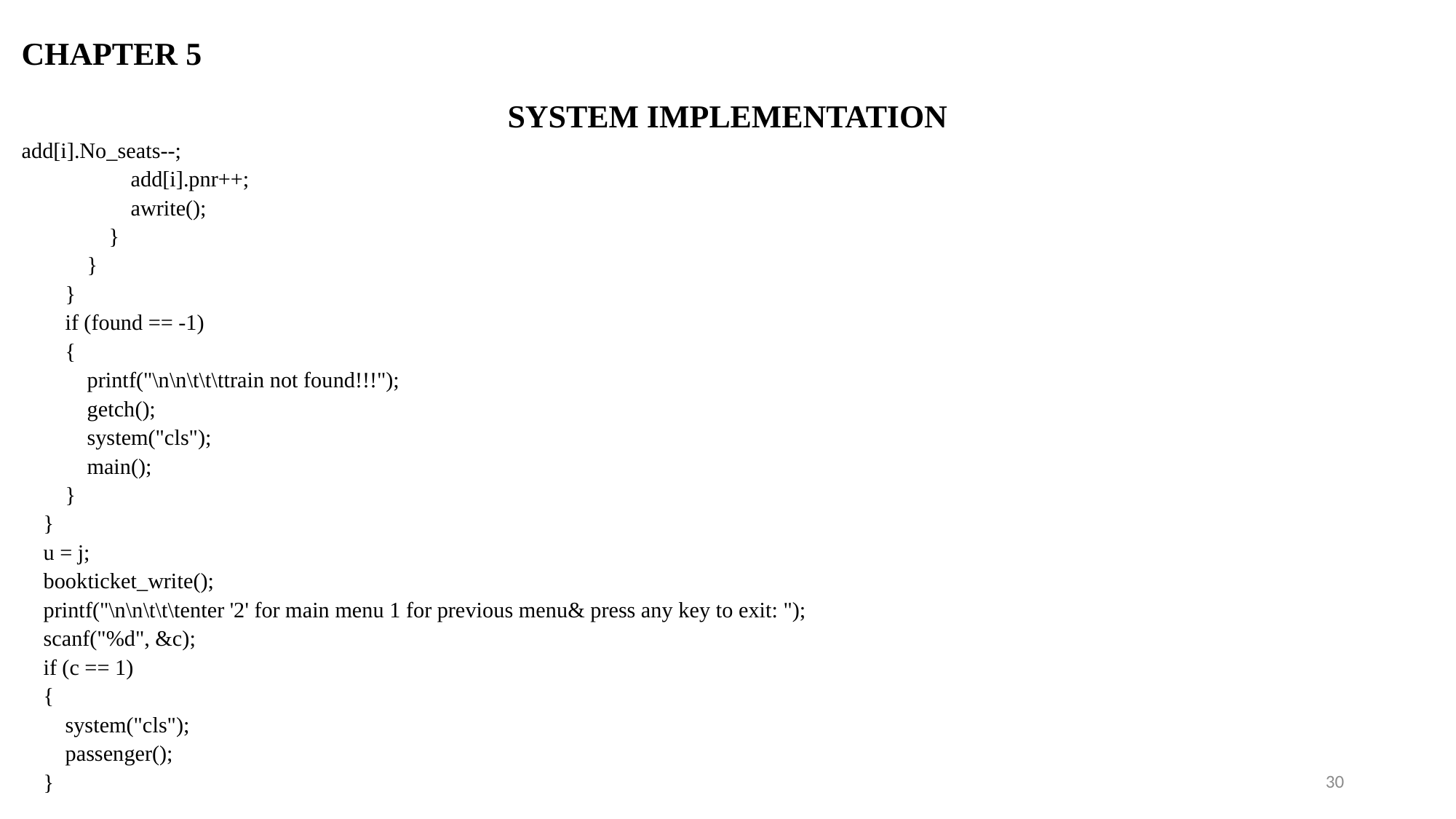

CHAPTER 5
SYSTEM IMPLEMENTATION
add[i].No_seats--;
                    add[i].pnr++;
                    awrite();
                }
            }
        }
        if (found == -1)
        {
            printf("\n\n\t\t\ttrain not found!!!");
            getch();
            system("cls");
            main();
        }
    }
    u = j;
    bookticket_write();
    printf("\n\n\t\t\tenter '2' for main menu 1 for previous menu& press any key to exit: ");
    scanf("%d", &c);
    if (c == 1)
    {
        system("cls");
        passenger();
    }

30